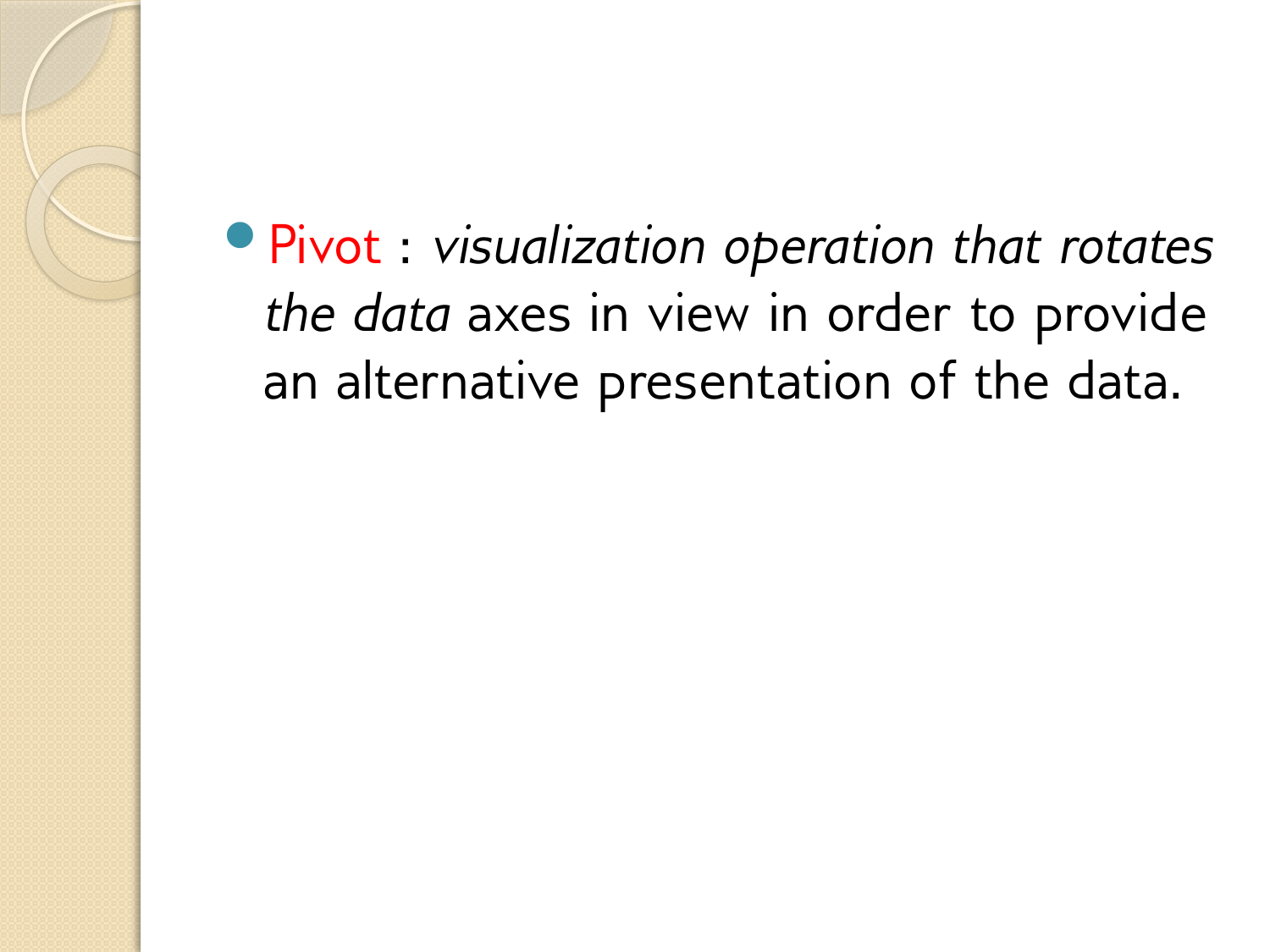

#
Pivot : visualization operation that rotates the data axes in view in order to provide an alternative presentation of the data.